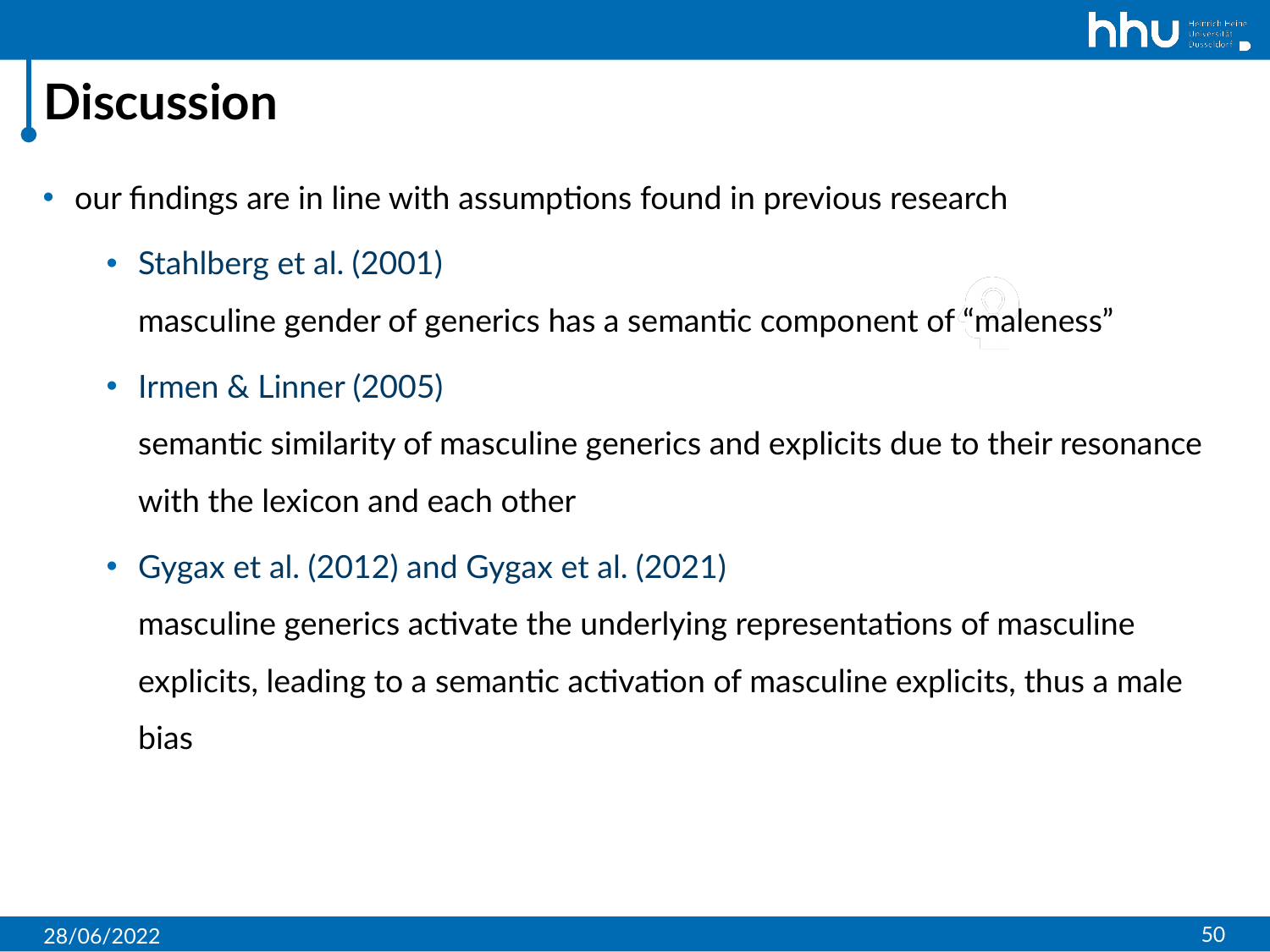

# Discussion
our findings are in line with assumptions found in previous research
Stahlberg et al. (2001)
masculine gender of generics has a semantic component of “maleness”
Irmen & Linner (2005)
semantic similarity of masculine generics and explicits due to their resonance with the lexicon and each other
Gygax et al. (2012) and Gygax et al. (2021)
masculine generics activate the underlying representations of masculine explicits, leading to a semantic activation of masculine explicits, thus a male bias

50
28/06/2022